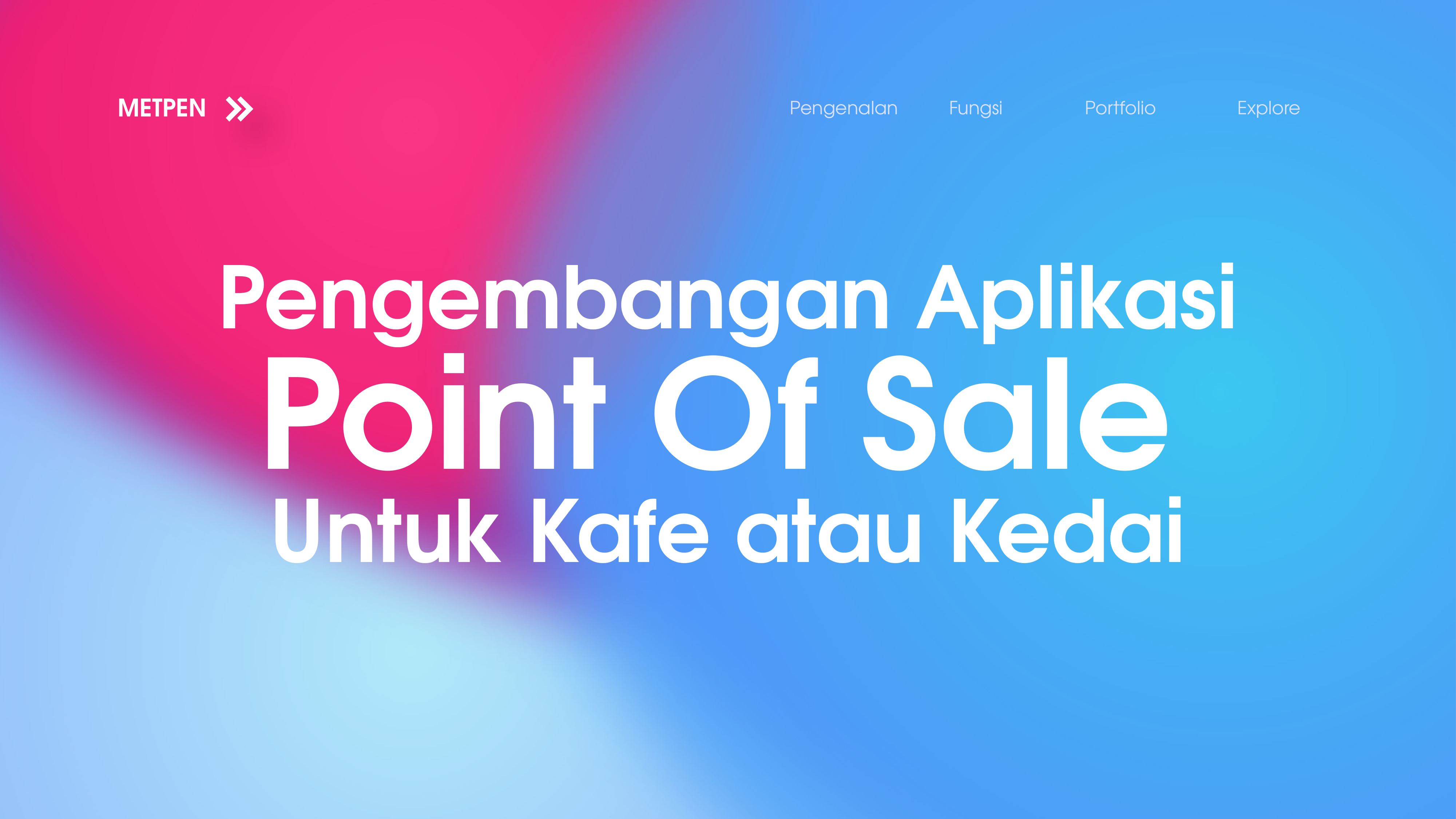

METPEN
Pengenalan
Fungsi
Portfolio
Explore

Pengembangan Aplikasi
Point Of Sale
Untuk Kafe atau Kedai